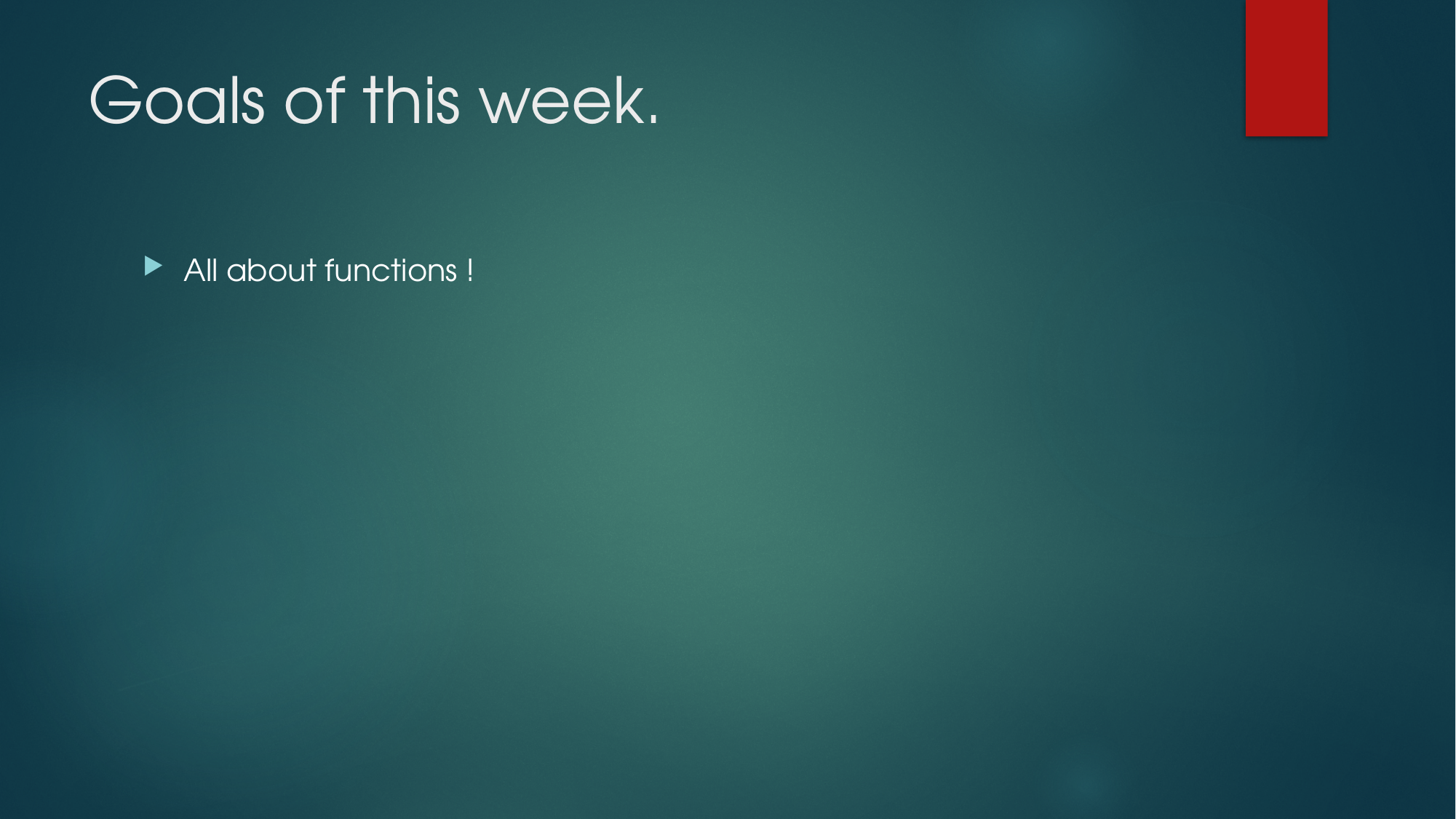

# Goals of this week.
All about functions !